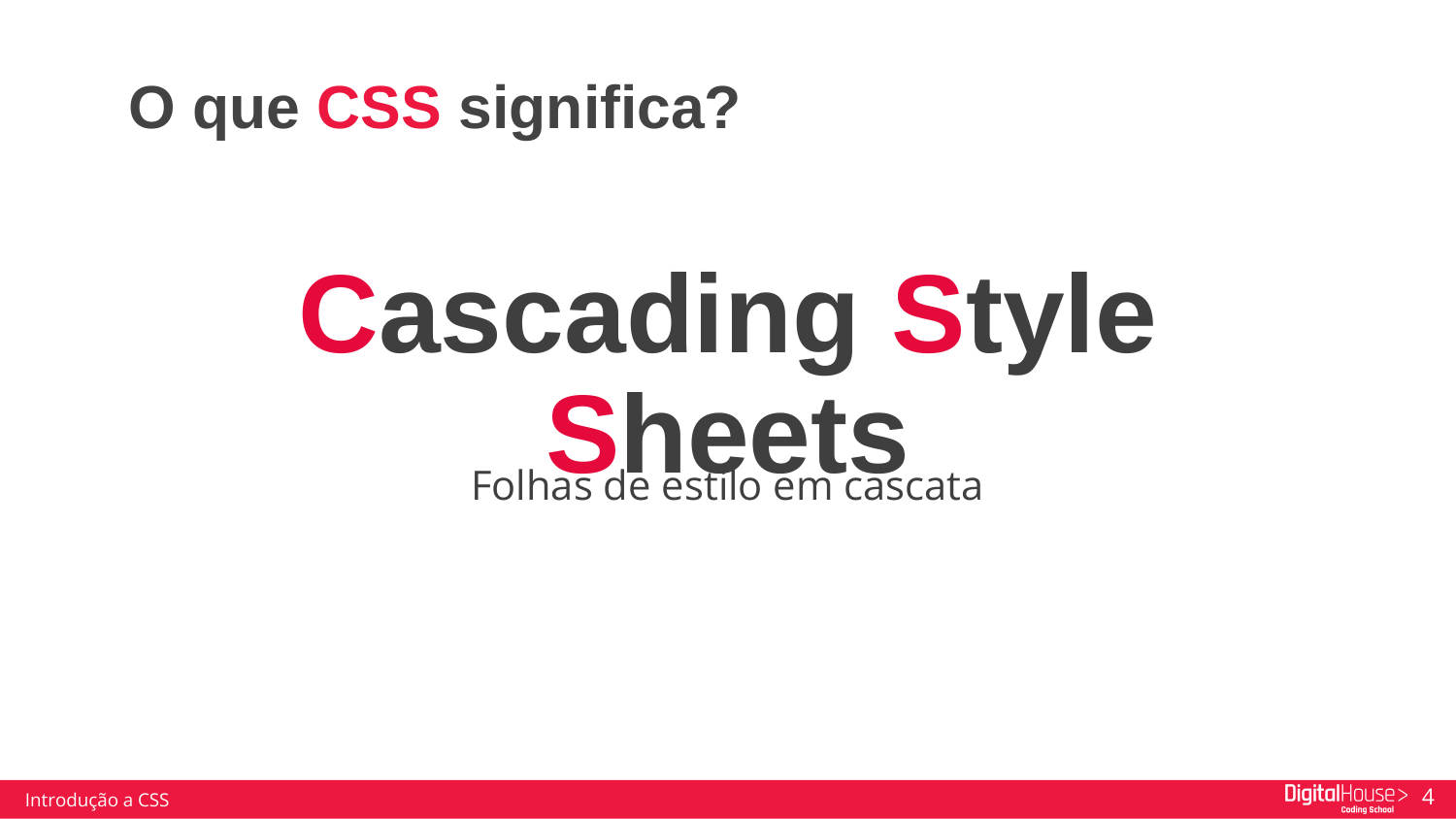

O que CSS significa?
Cascading Style Sheets
Folhas de estilo em cascata

Introdução a CSS